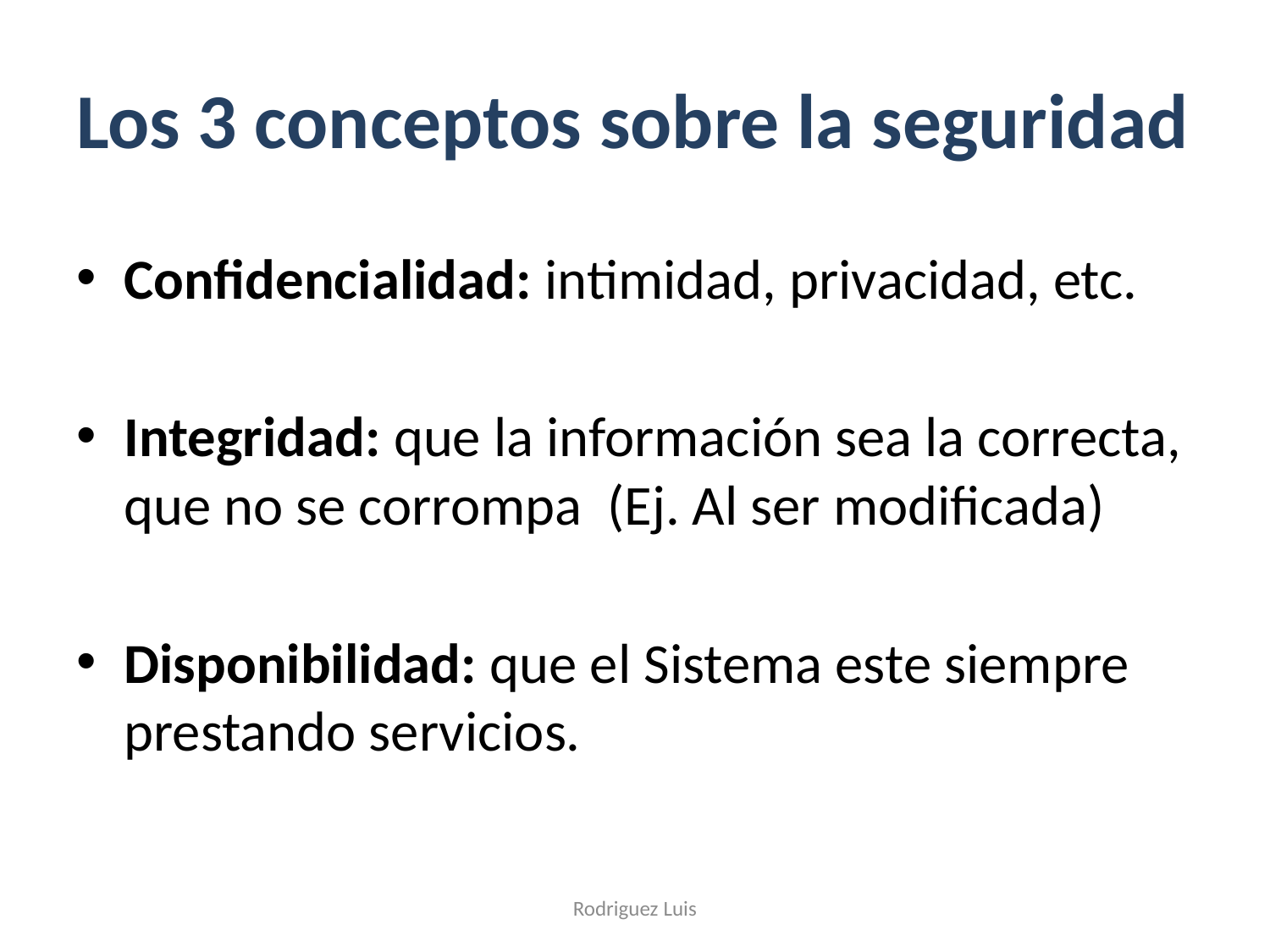

# Los 3 conceptos sobre la seguridad
Confidencialidad: intimidad, privacidad, etc.

Integridad: que la información sea la correcta, que no se corrompa  (Ej. Al ser modificada)

Disponibilidad: que el Sistema este siempre prestando servicios.
Rodriguez Luis